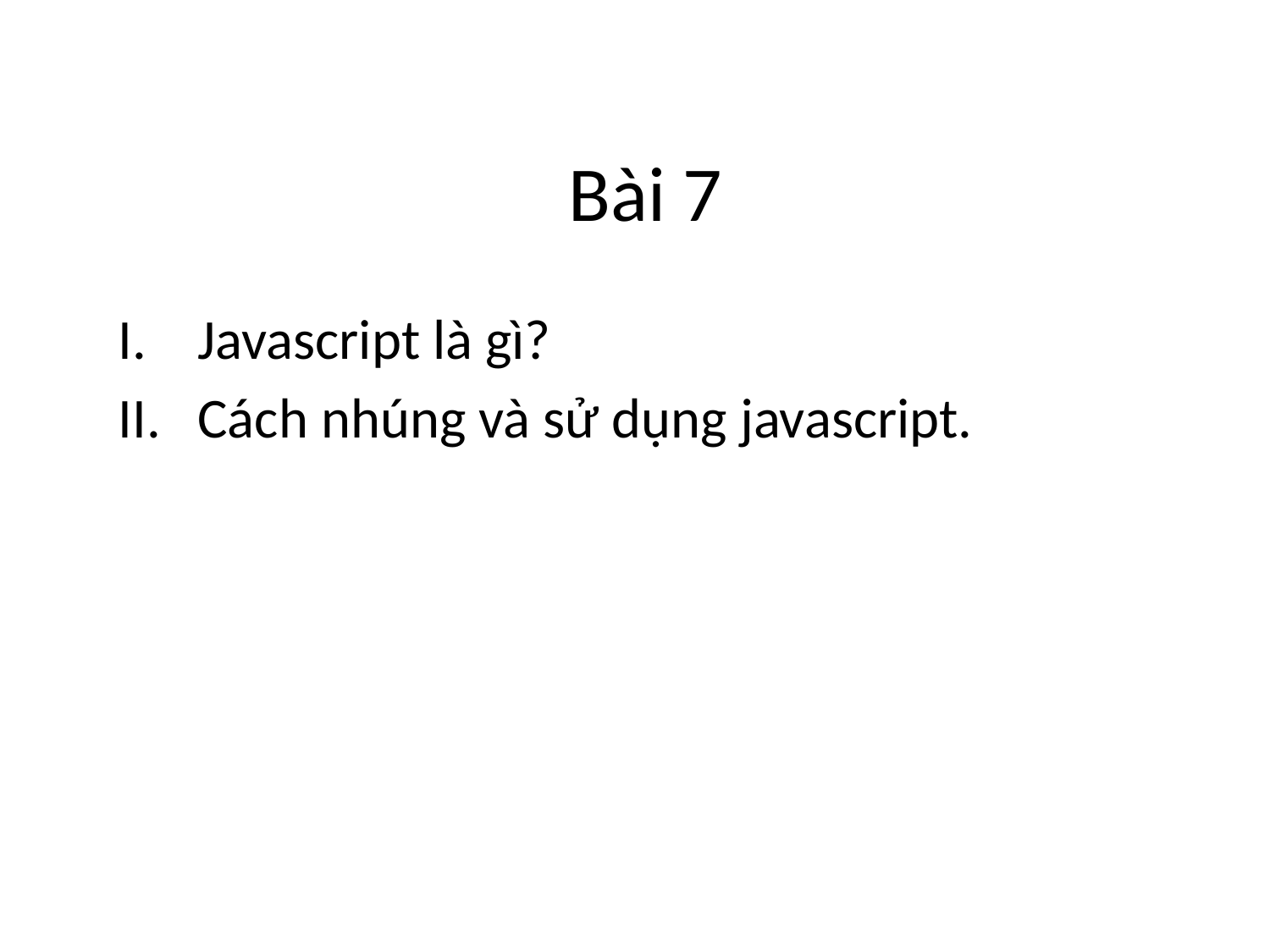

Bài 7
Javascript là gì?
Cách nhúng và sử dụng javascript.